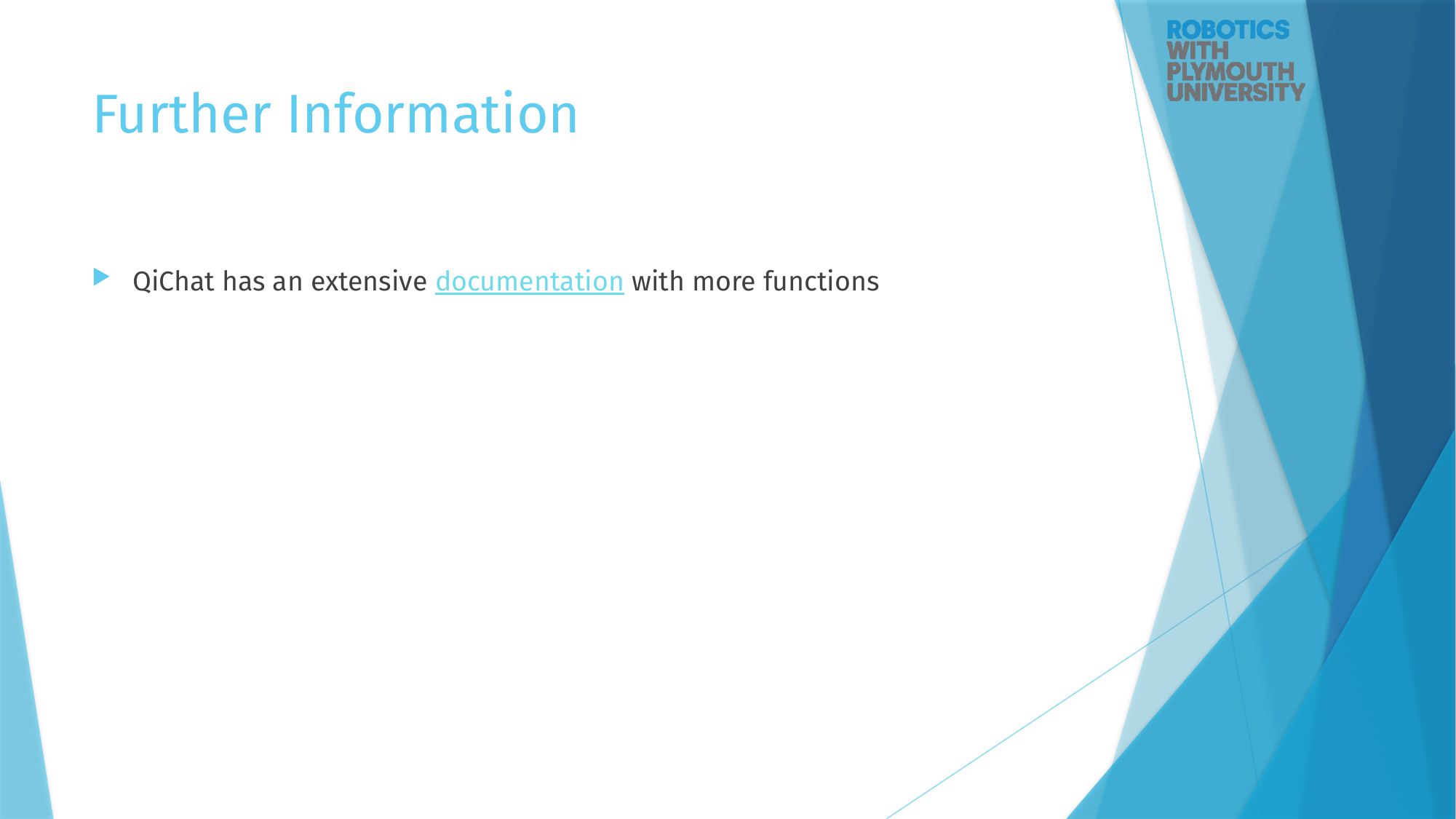

# Further Information
QiChat has an extensive documentation with more functions